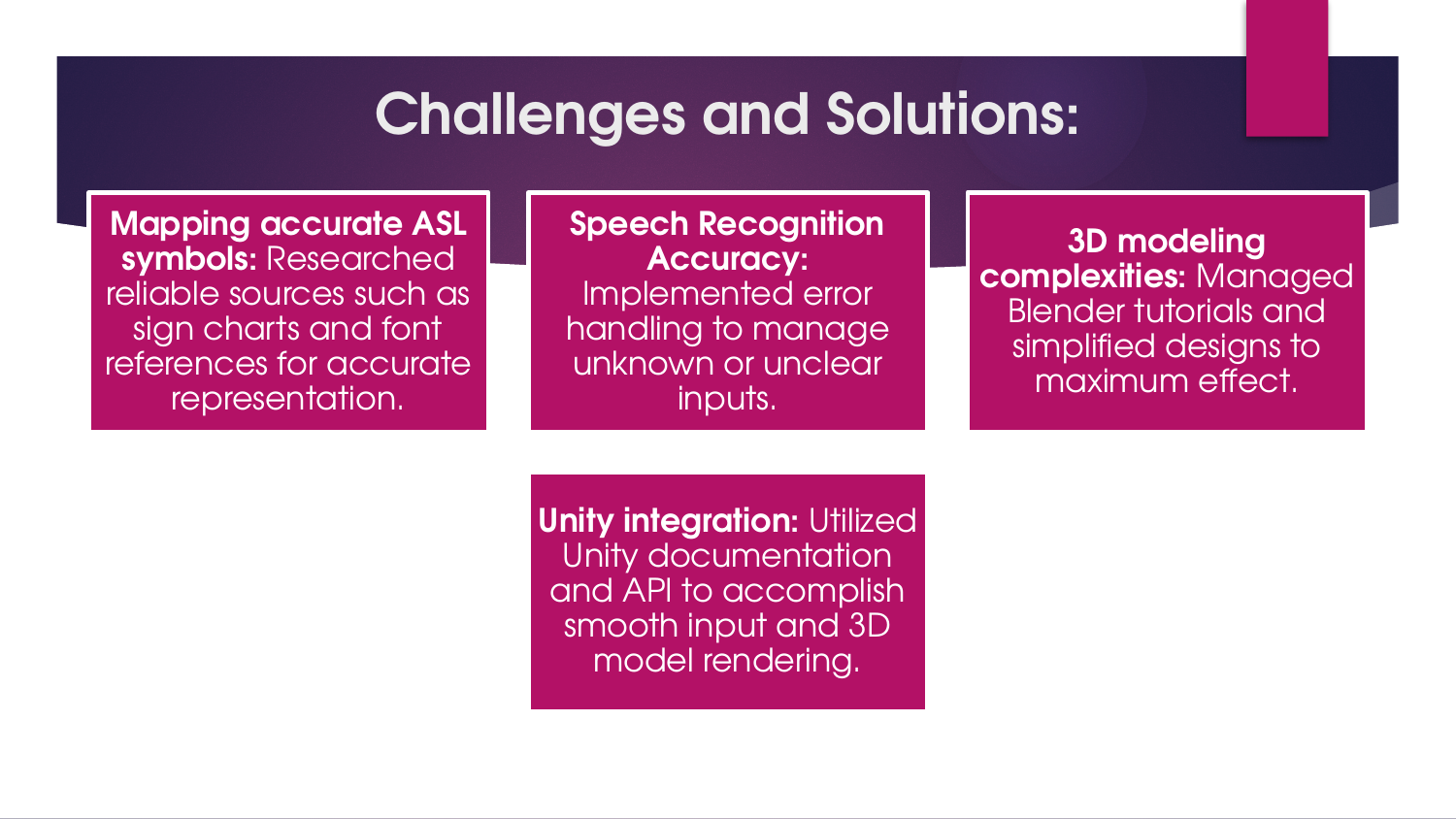

# Challenges and Solutions:
Mapping accurate ASL symbols: Researched reliable sources such as sign charts and font references for accurate representation.
Speech Recognition Accuracy: Implemented error handling to manage unknown or unclear inputs.
3D modeling complexities: Managed Blender tutorials and simplified designs to maximum effect.
Unity integration: Utilized Unity documentation and API to accomplish smooth input and 3D model rendering.